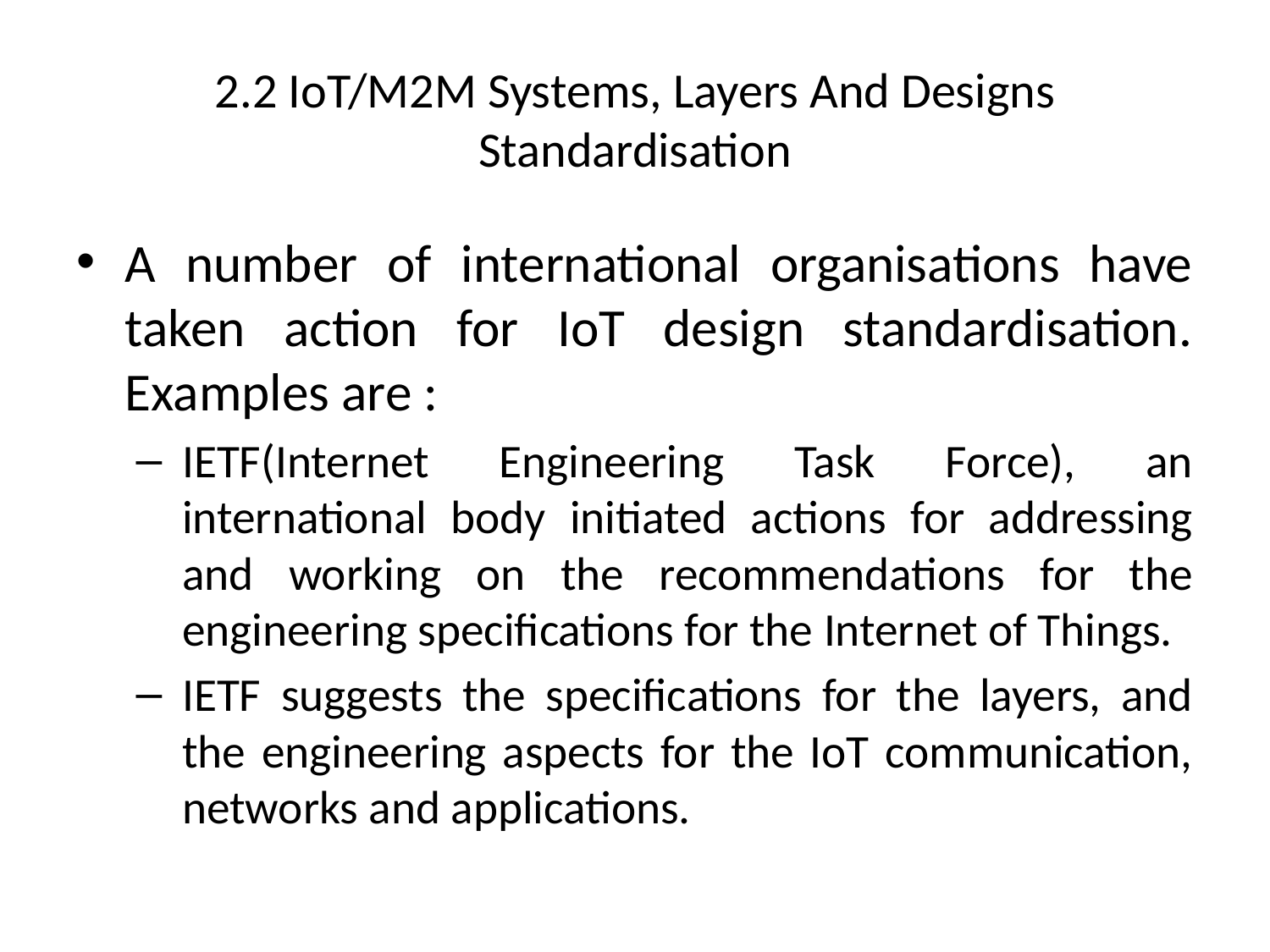

# 2.2 IoT/M2M Systems, Layers And Designs Standardisation
A number of international organisations have taken action for IoT design standardisation. Examples are :
IETF(Internet Engineering Task Force), an international body initiated actions for addressing and working on the recommendations for the engineering specifications for the Internet of Things.
IETF suggests the specifications for the layers, and the engineering aspects for the IoT communication, networks and applications.